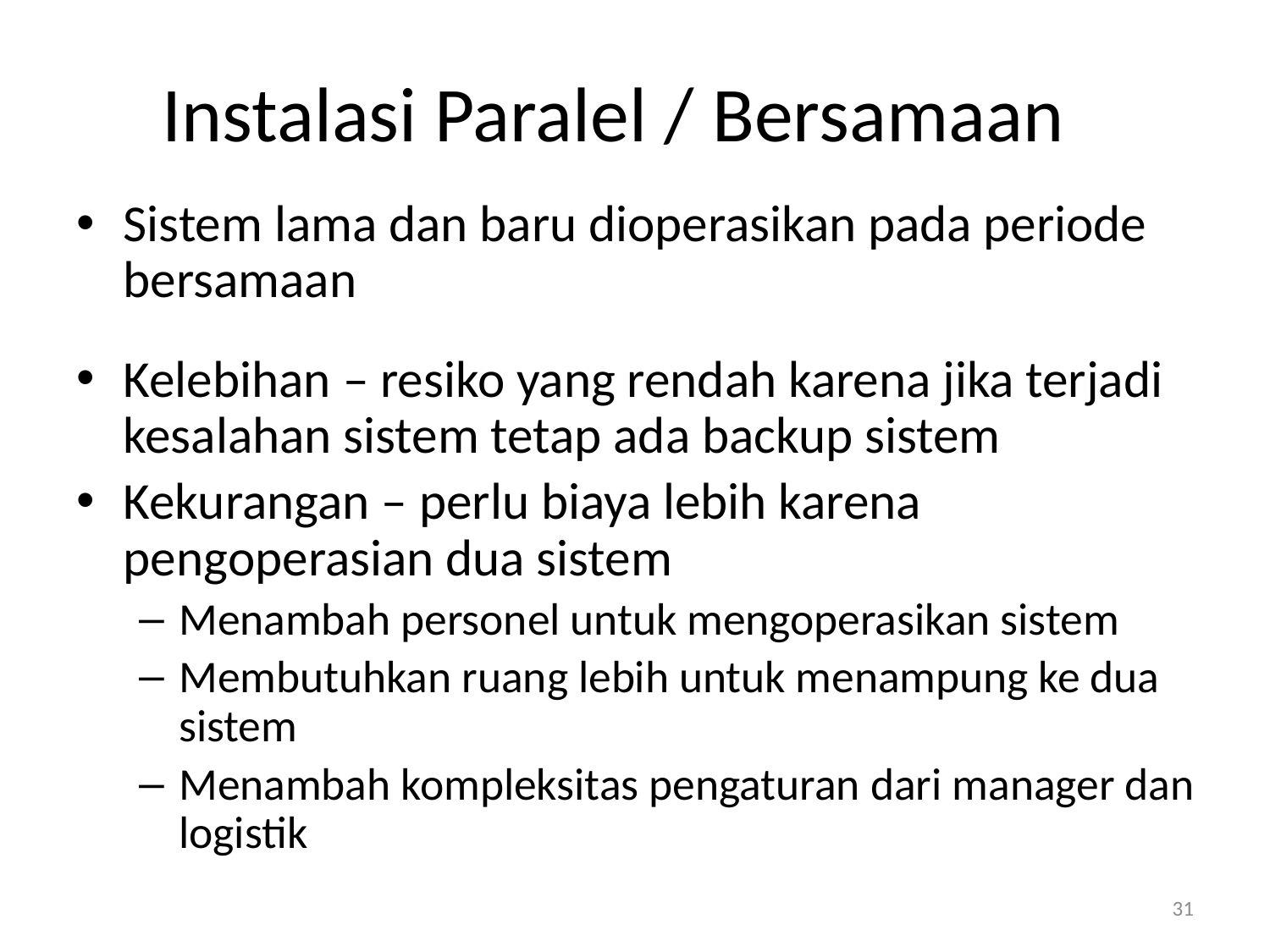

# Instalasi Paralel / Bersamaan
Sistem lama dan baru dioperasikan pada periode bersamaan

Kelebihan – resiko yang rendah karena jika terjadi kesalahan sistem tetap ada backup sistem
Kekurangan – perlu biaya lebih karena pengoperasian dua sistem
Menambah personel untuk mengoperasikan sistem
Membutuhkan ruang lebih untuk menampung ke dua sistem
Menambah kompleksitas pengaturan dari manager dan logistik
31